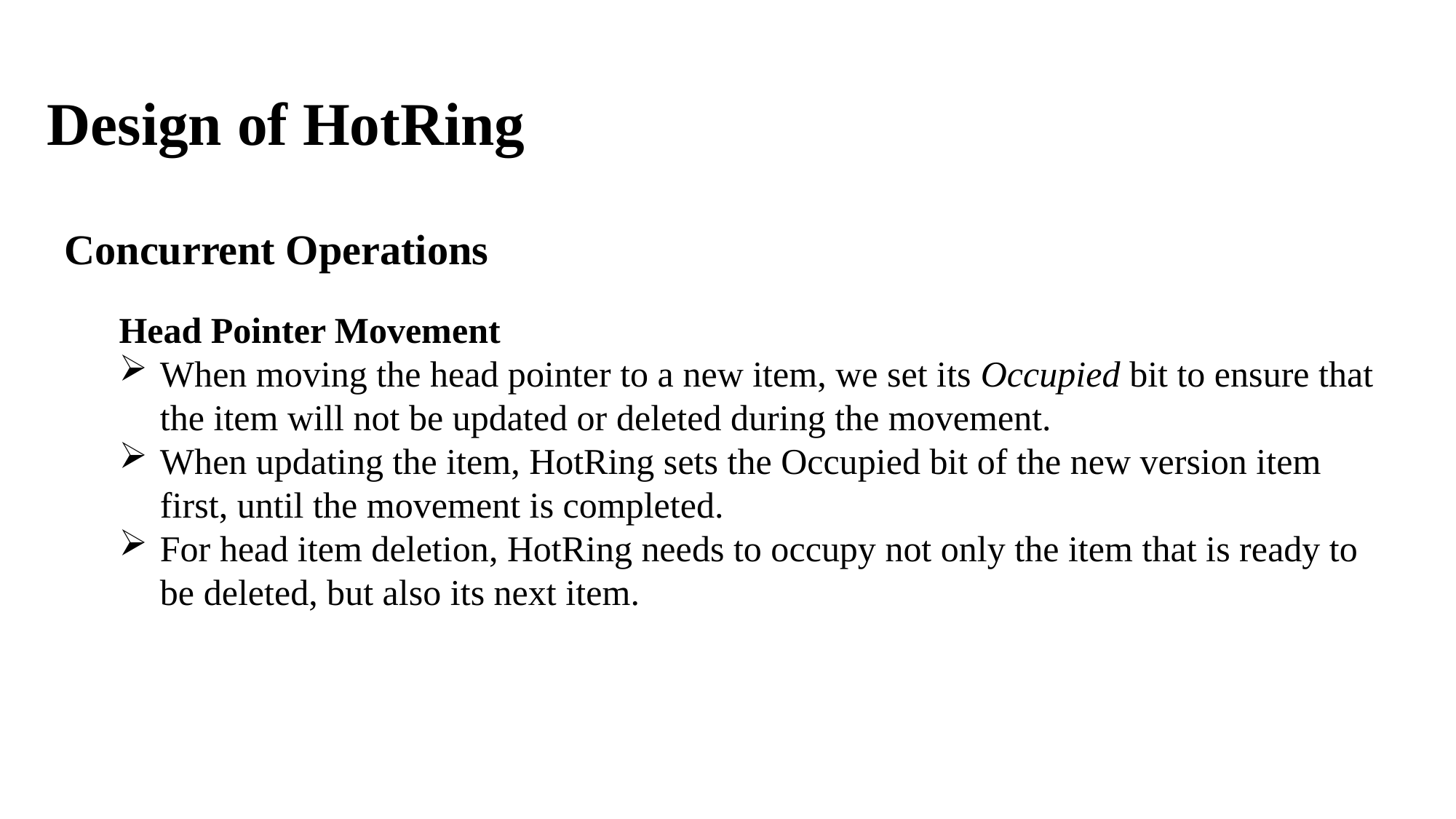

Design of HotRing
Concurrent Operations
Head Pointer Movement
When moving the head pointer to a new item, we set its Occupied bit to ensure that the item will not be updated or deleted during the movement.
When updating the item, HotRing sets the Occupied bit of the new version item first, until the movement is completed.
For head item deletion, HotRing needs to occupy not only the item that is ready to be deleted, but also its next item.